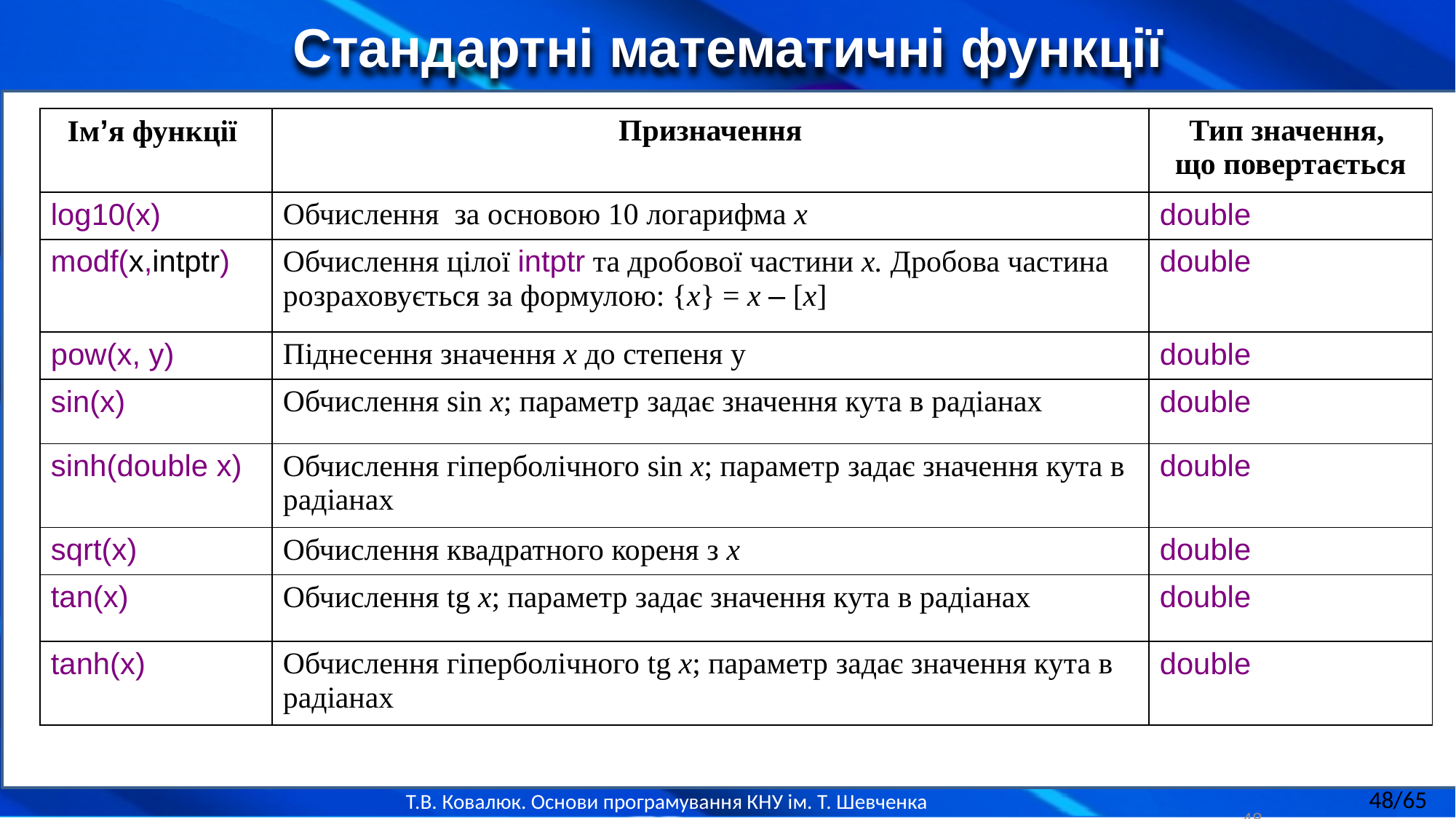

Стандартні математичні функції
| Ім’я функції | Призначення | Тип значення, що повертається |
| --- | --- | --- |
| log10(x) | Обчислення за основою 10 логарифма х | double |
| modf(x,intptr) | Обчислення цілої intptr та дробової частини х. Дробова частина розраховується за формулою: {x} = x – [x] | double |
| pow(x, y) | Піднесення значення х до степеня y | double |
| sin(x) | Обчислення sin х; параметр задає значення кута в радіанах | double |
| sinh(double x) | Обчислення гіперболічного sin х; параметр задає значення кута в радіанах | double |
| sqrt(x) | Обчислення квадратного кореня з х | double |
| tan(x) | Обчислення tg х; параметр задає значення кута в радіанах | double |
| tanh(x) | Обчислення гіперболічного tg х; параметр задає значення кута в радіанах | double |
48